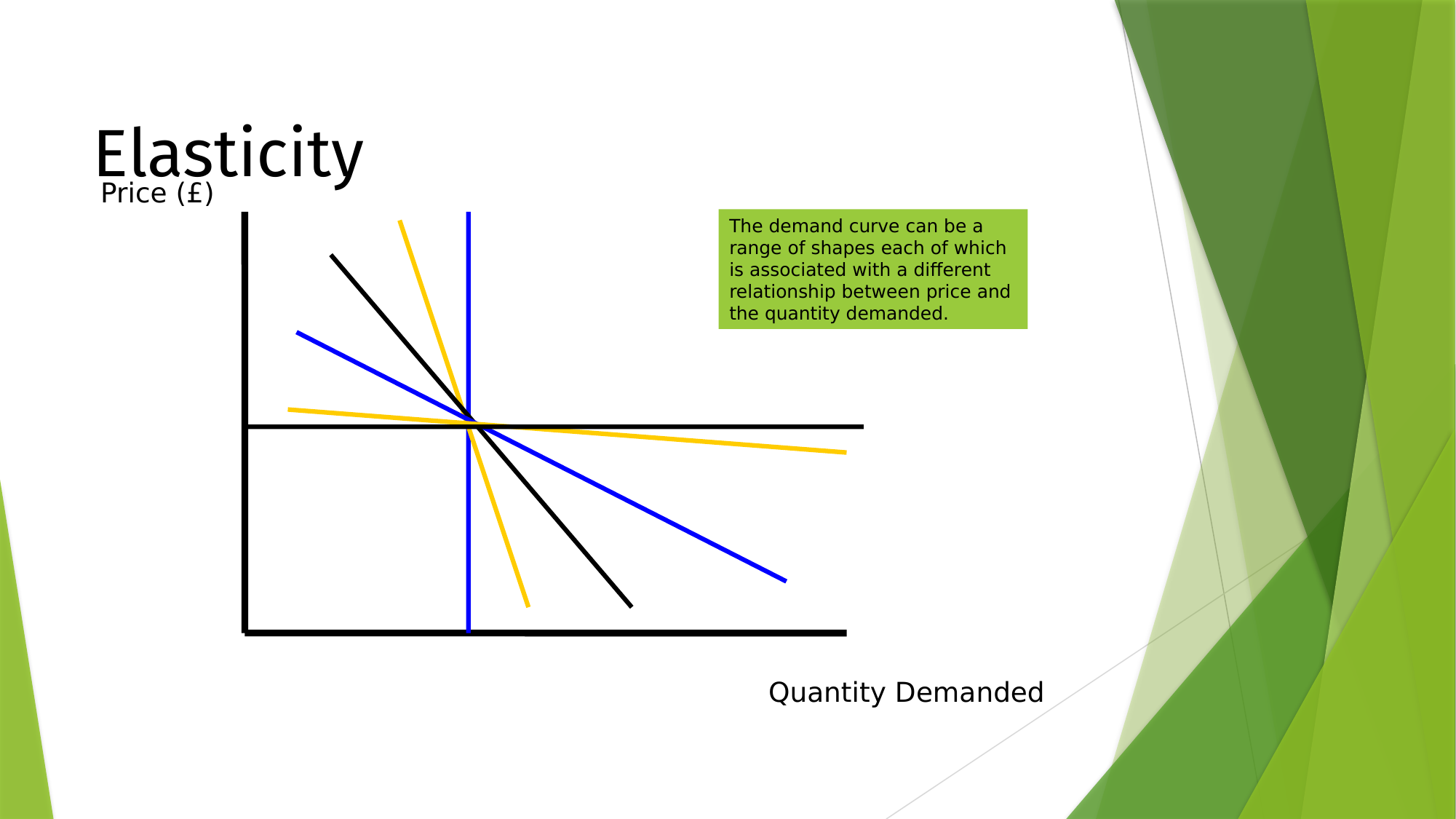

Elasticity
Price (£)
The demand curve can be a range of shapes each of which is associated with a different relationship between price and the quantity demanded.

Quantity Demanded